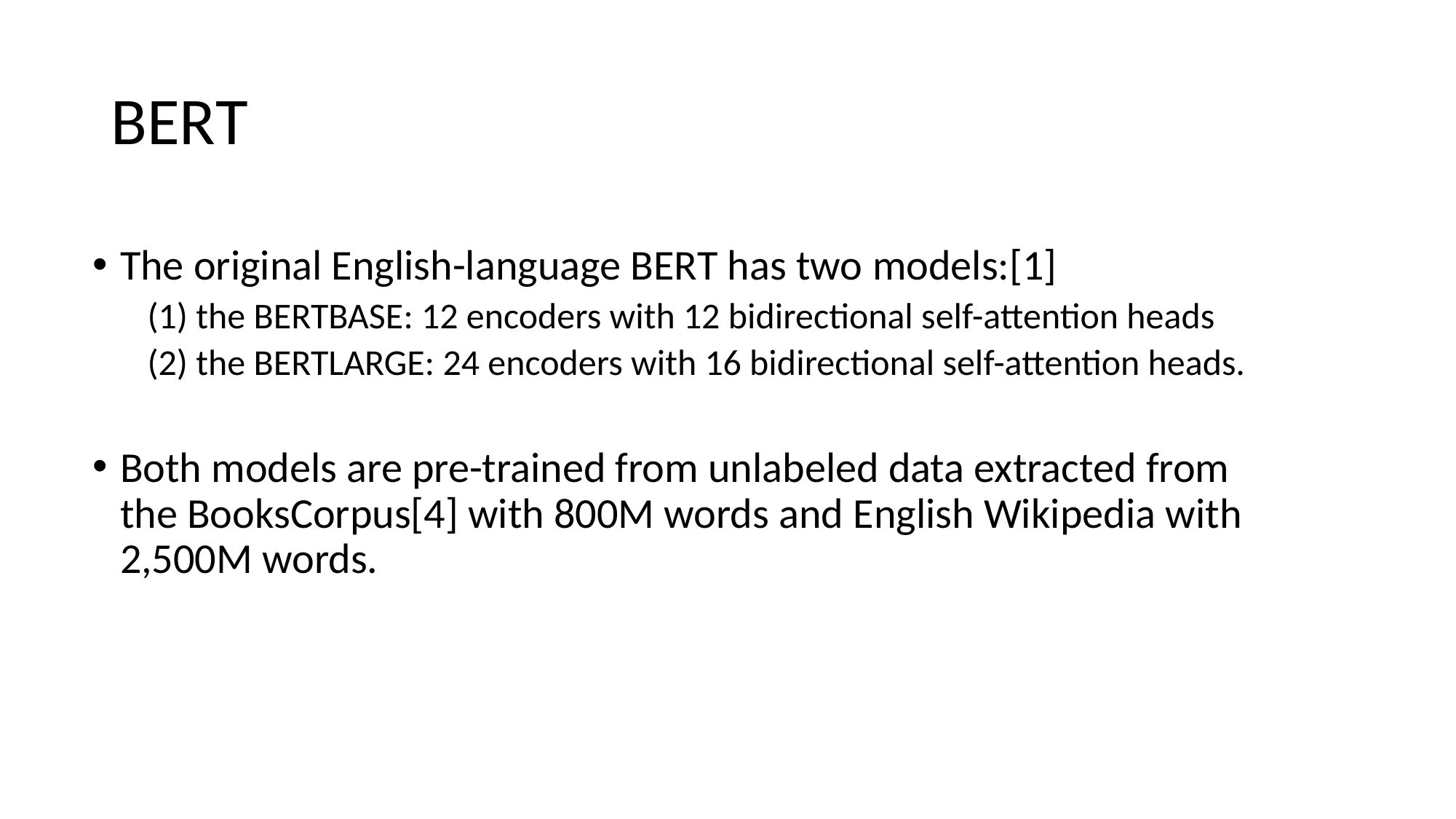

# BERT
The original English-language BERT has two models:[1]
(1) the BERTBASE: 12 encoders with 12 bidirectional self-attention heads
(2) the BERTLARGE: 24 encoders with 16 bidirectional self-attention heads.

Both models are pre-trained from unlabeled data extracted from the BooksCorpus[4] with 800M words and English Wikipedia with 2,500M words.